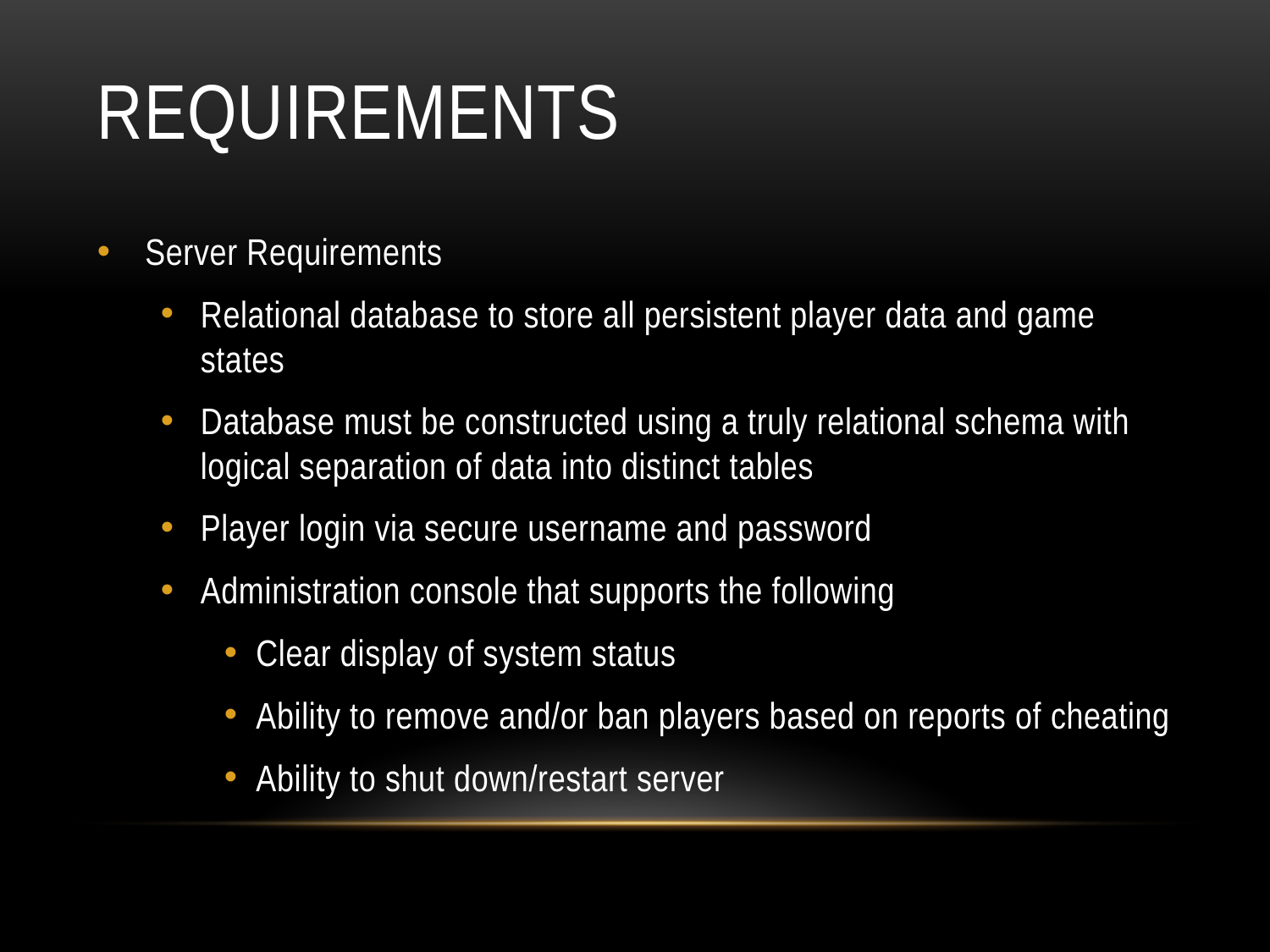

# Requirements
Server Requirements
Relational database to store all persistent player data and game states
Database must be constructed using a truly relational schema with logical separation of data into distinct tables
Player login via secure username and password
Administration console that supports the following
Clear display of system status
Ability to remove and/or ban players based on reports of cheating
Ability to shut down/restart server